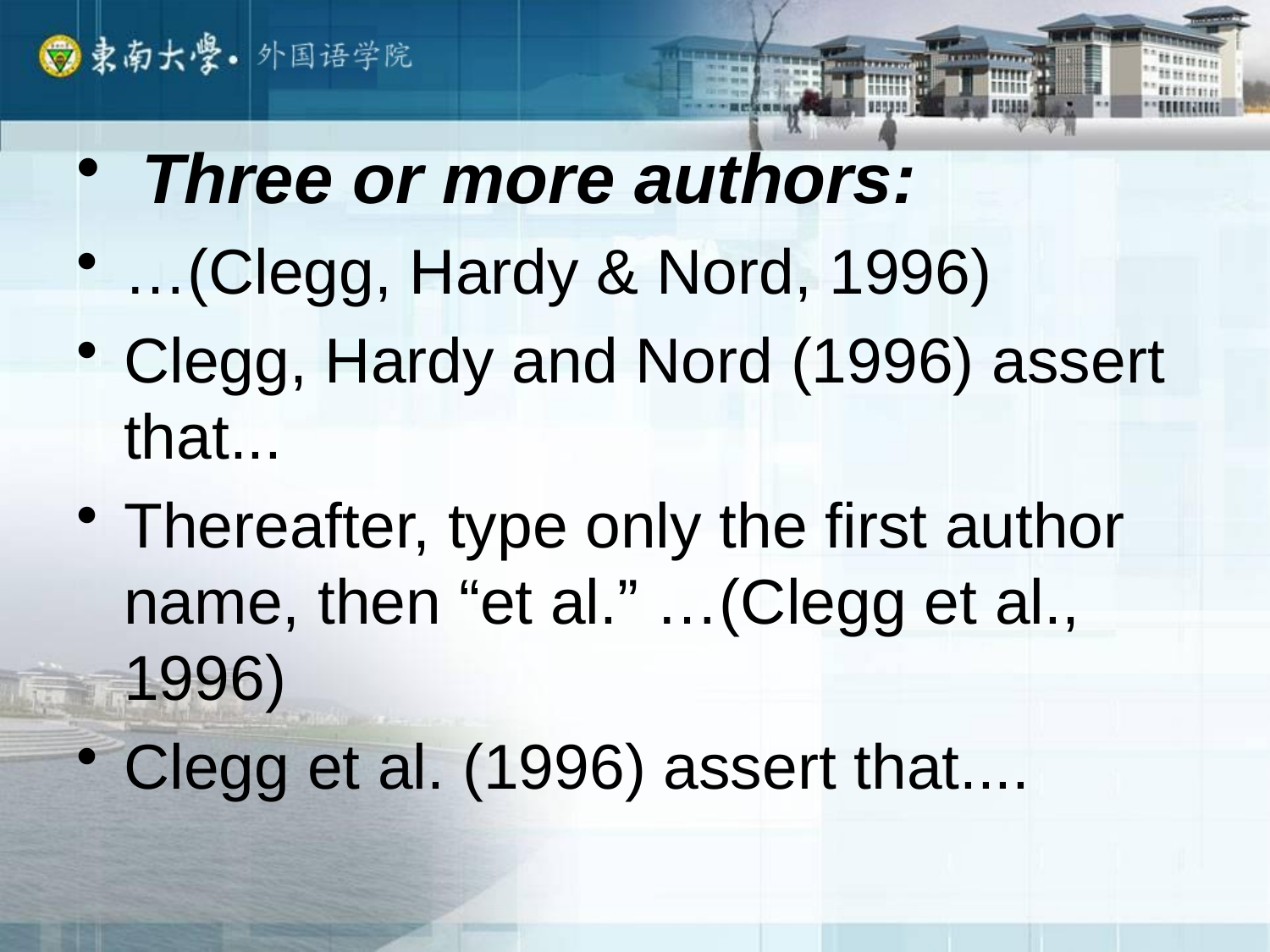

Three or more authors:
…(Clegg, Hardy & Nord, 1996)
Clegg, Hardy and Nord (1996) assert that...
Thereafter, type only the first author name, then “et al.” …(Clegg et al., 1996)
Clegg et al. (1996) assert that....